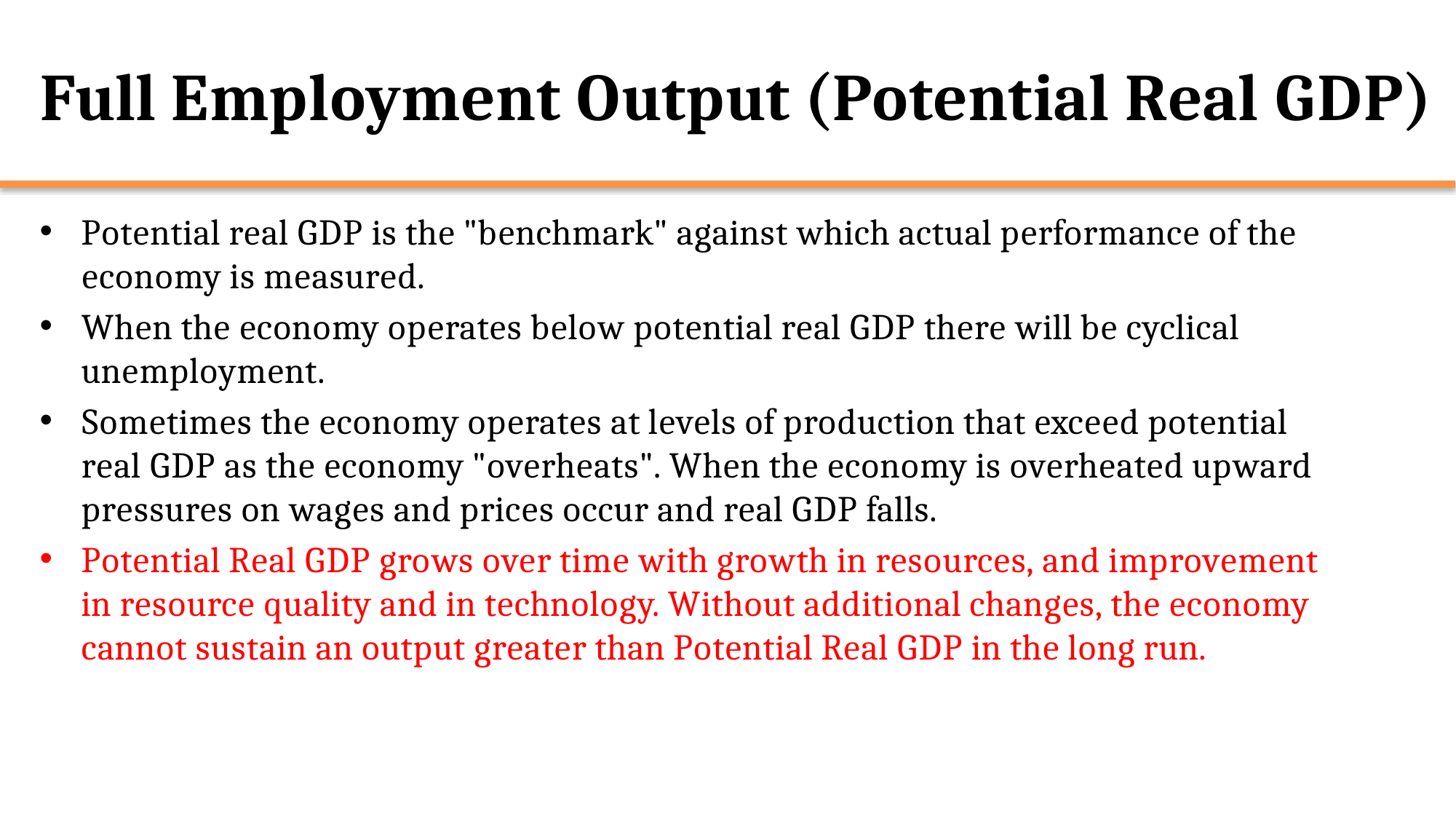

# Full Employment Output (Potential Real GDP)
Potential real GDP is the "benchmark" against which actual performance of the economy is measured.
When the economy operates below potential real GDP there will be cyclical unemployment.
Sometimes the economy operates at levels of production that exceed potential real GDP as the economy "overheats". When the economy is overheated upward pressures on wages and prices occur and real GDP falls.
Potential Real GDP grows over time with growth in resources, and improvement in resource quality and in technology. Without additional changes, the economy cannot sustain an output greater than Potential Real GDP in the long run.